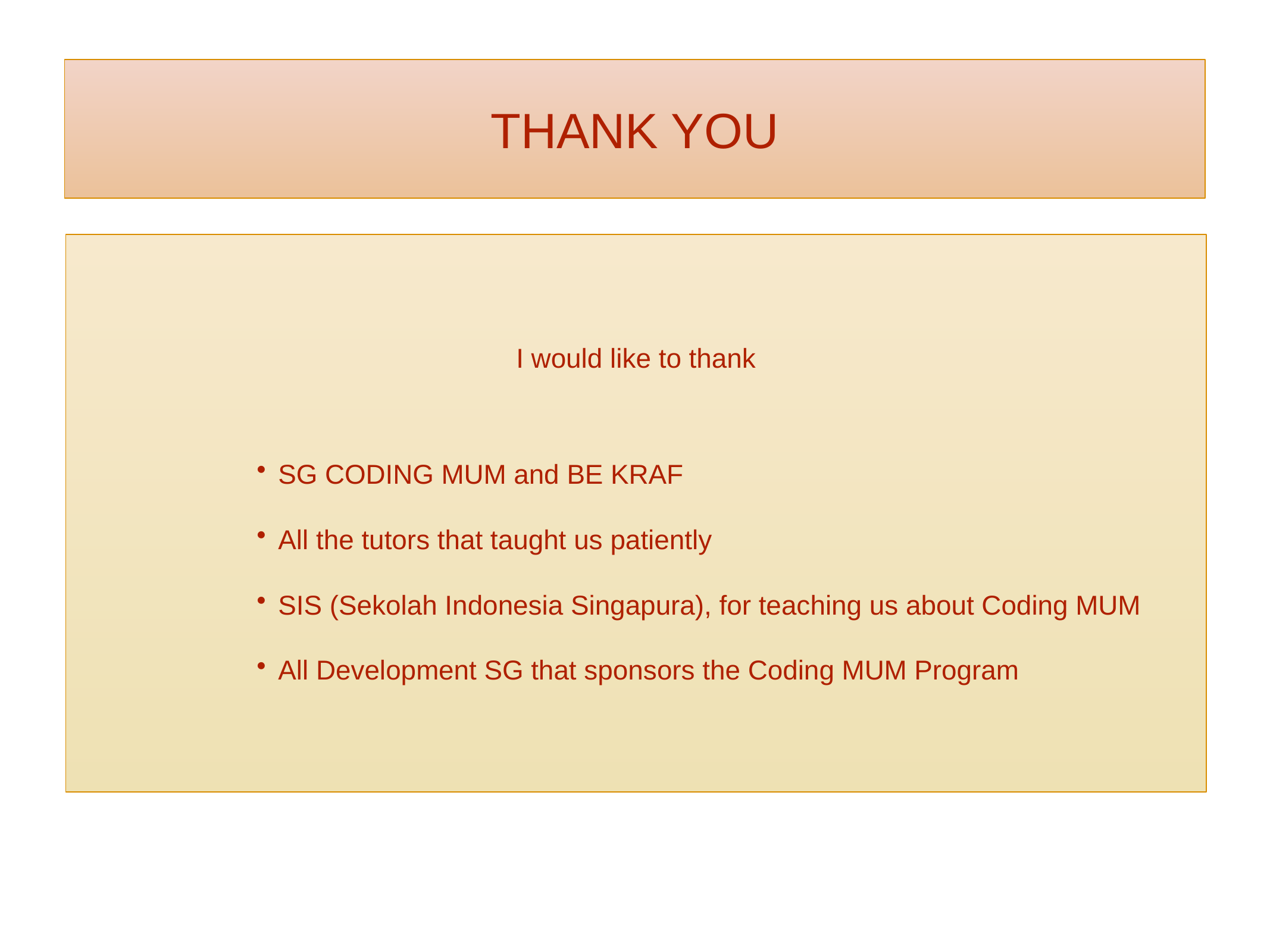

# THANK YOU
I would like to thank

SG CODING MUM and BE KRAF

All the tutors that taught us patiently

SIS (Sekolah Indonesia Singapura), for teaching us about Coding MUM

All Development SG that sponsors the Coding MUM Program
5